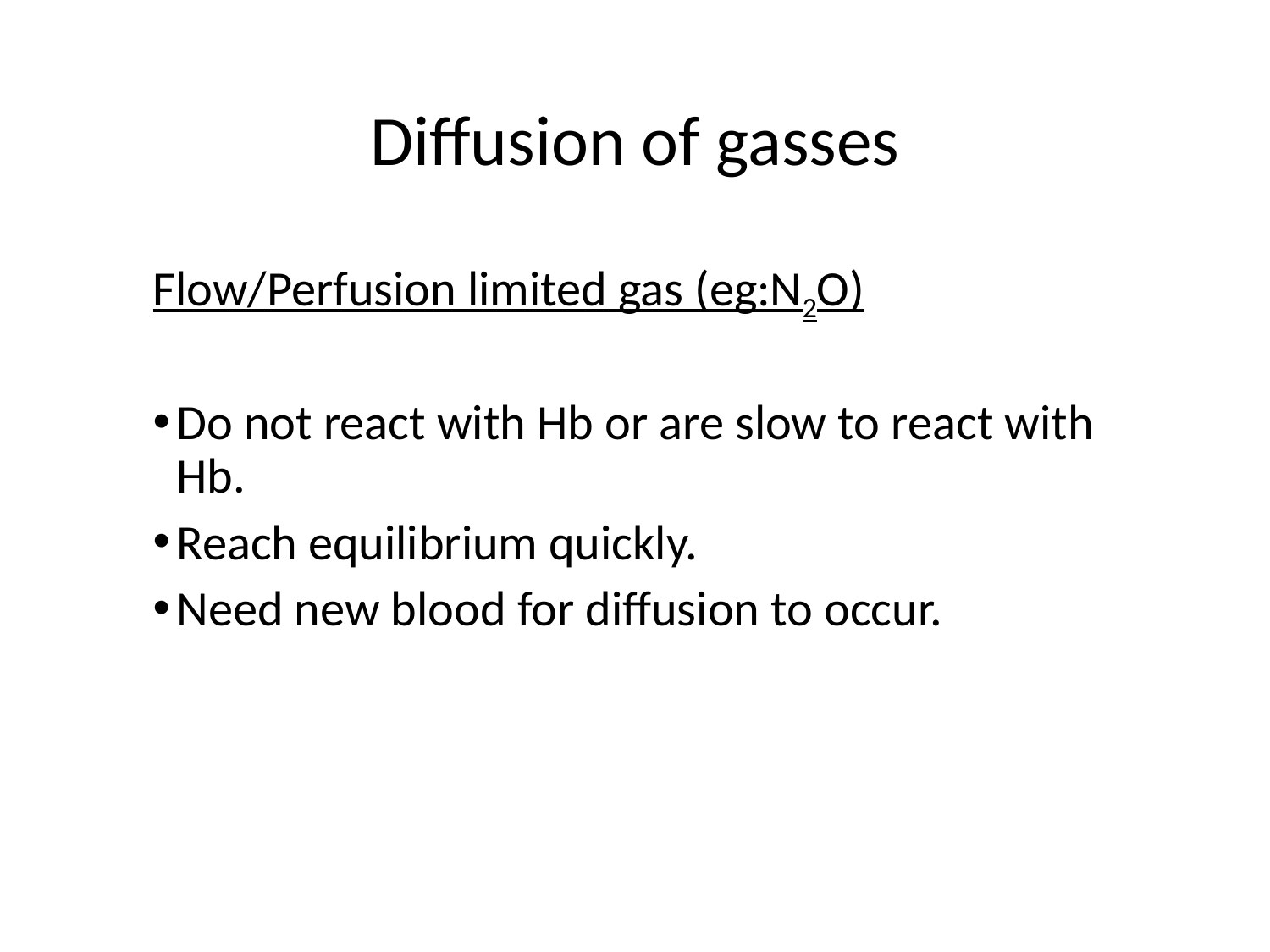

# Diffusion of gasses
Flow/Perfusion limited gas (eg:N2O)

Do not react with Hb or are slow to react with Hb.
Reach equilibrium quickly.
Need new blood for diffusion to occur.